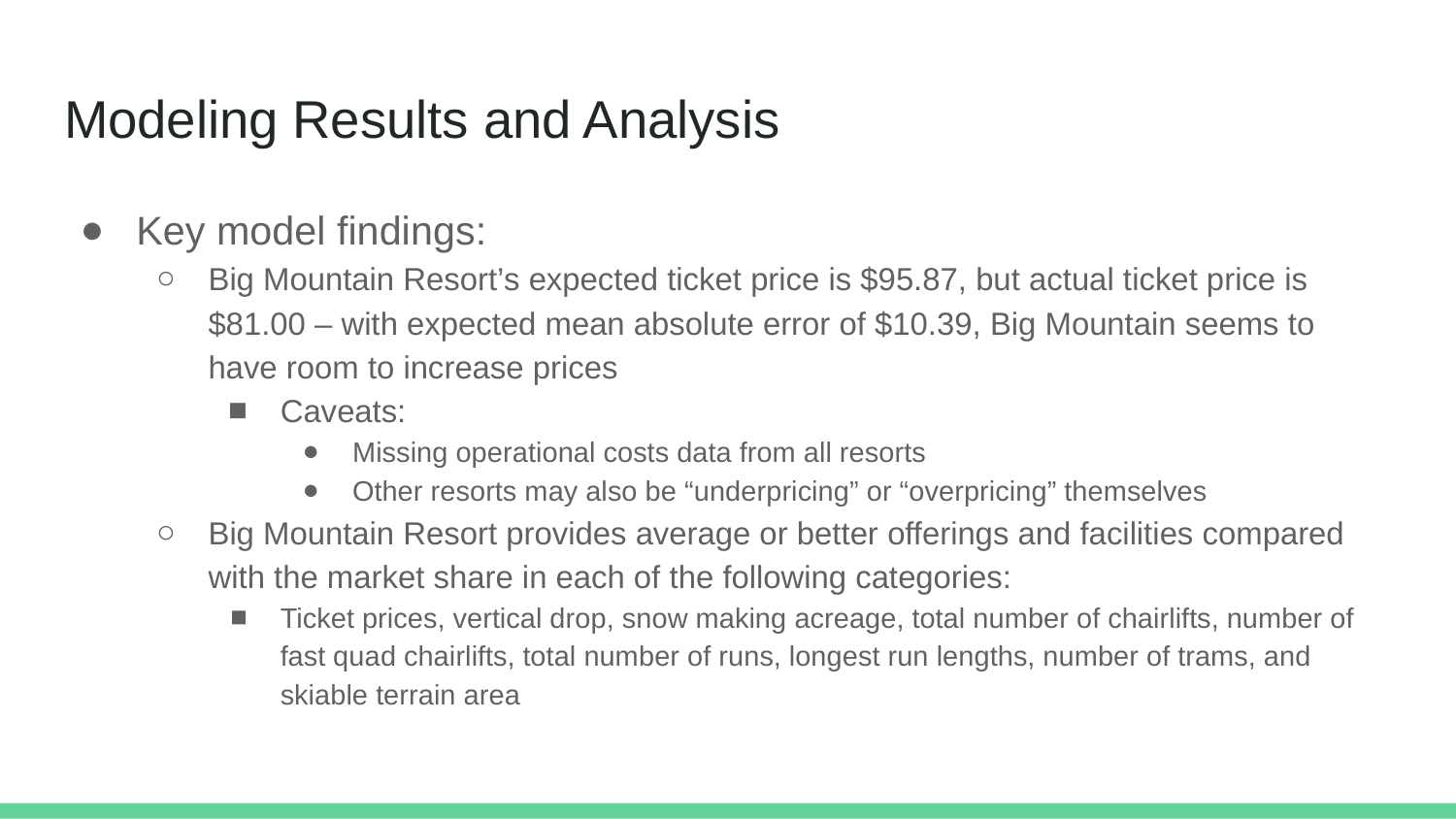

# Modeling Results and Analysis
Key model findings:
Big Mountain Resort’s expected ticket price is $95.87, but actual ticket price is $81.00 – with expected mean absolute error of $10.39, Big Mountain seems to have room to increase prices
Caveats:
Missing operational costs data from all resorts
Other resorts may also be “underpricing” or “overpricing” themselves
Big Mountain Resort provides average or better offerings and facilities compared with the market share in each of the following categories:
Ticket prices, vertical drop, snow making acreage, total number of chairlifts, number of fast quad chairlifts, total number of runs, longest run lengths, number of trams, and skiable terrain area